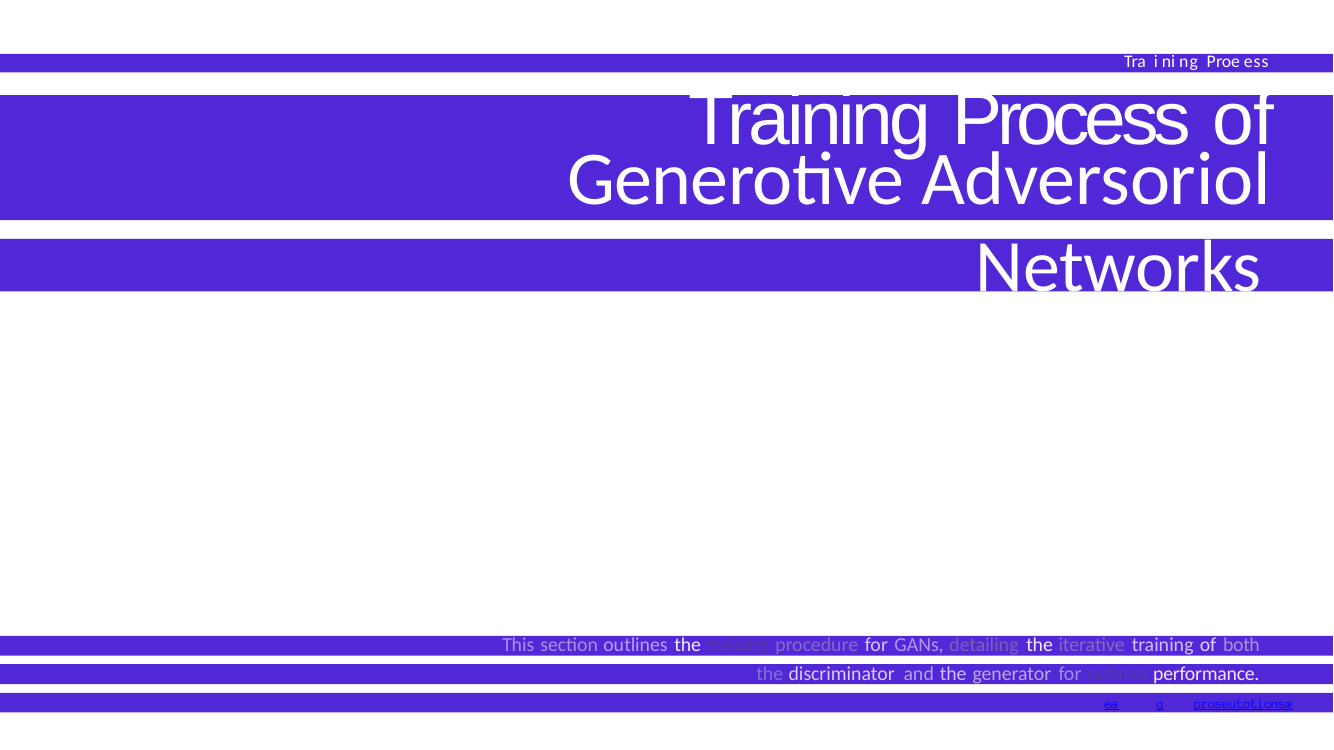

Tra i ni ng Proe ess

# Training Process of
Generotive Adversoriol
Networks

This section outlines the training procedure for GANs, detailing the iterative training of both
the discriminator and the generator for optimal performance.

ea
g
proseutotionsœ